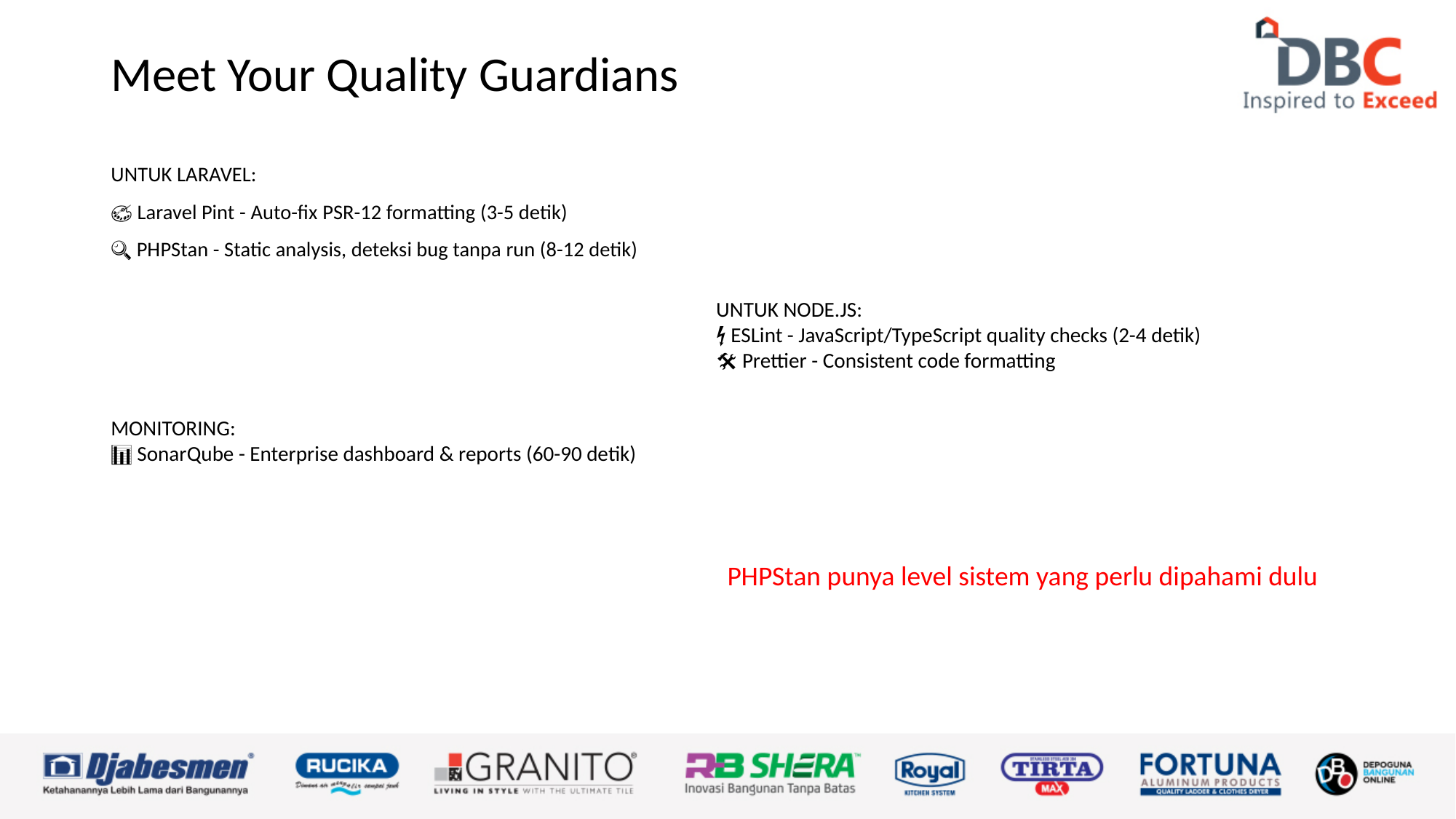

# Meet Your Quality Guardians
UNTUK LARAVEL:
🎨 Laravel Pint - Auto-fix PSR-12 formatting (3-5 detik)
🔍 PHPStan - Static analysis, deteksi bug tanpa run (8-12 detik)
UNTUK NODE.JS:
⚡ ESLint - JavaScript/TypeScript quality checks (2-4 detik)
🛠️ Prettier - Consistent code formatting
MONITORING:
📊 SonarQube - Enterprise dashboard & reports (60-90 detik)
PHPStan punya level sistem yang perlu dipahami dulu